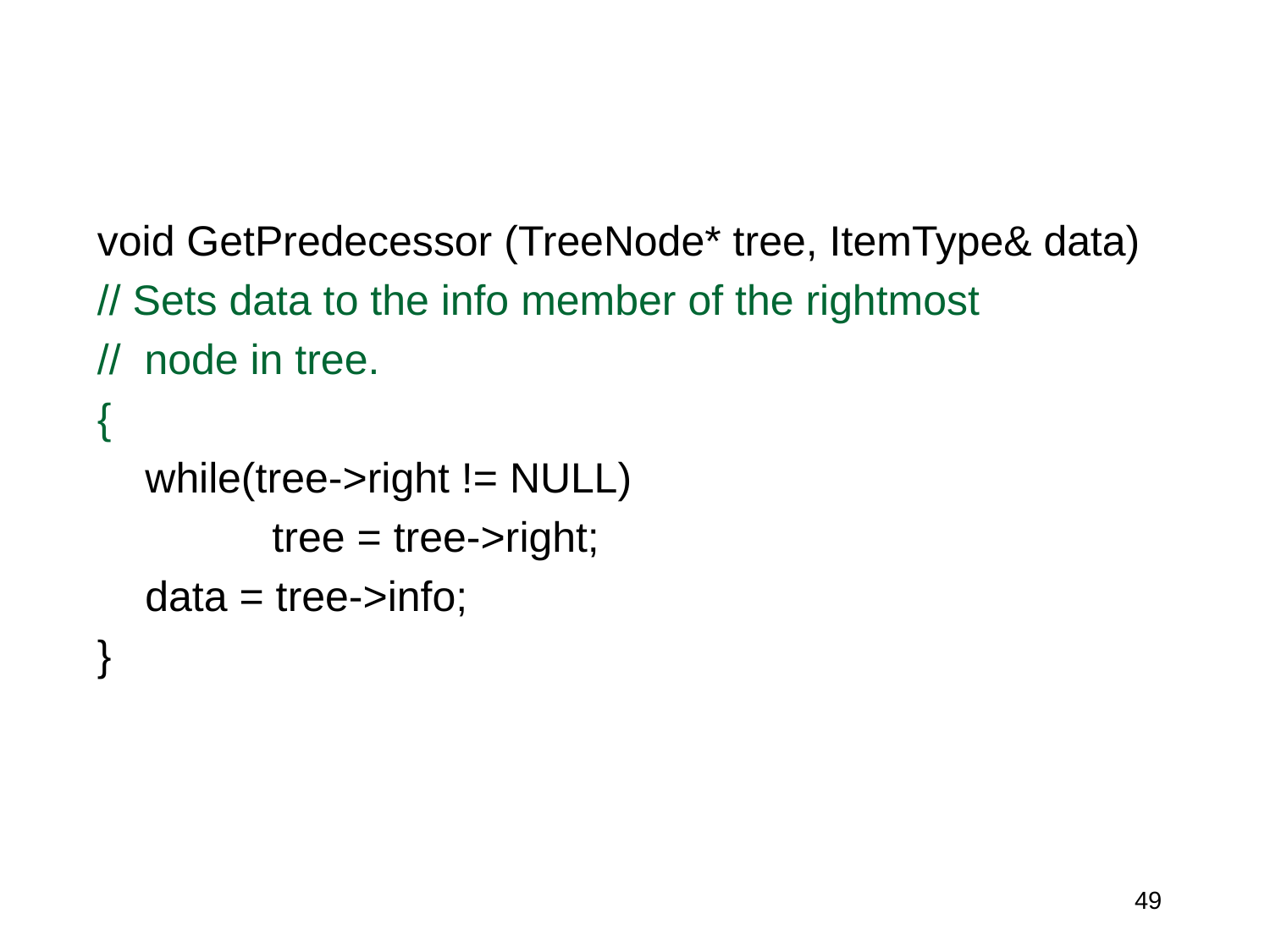

#

void GetPredecessor (TreeNode* tree, ItemType& data)
// Sets data to the info member of the rightmost
//  node in tree.
{
	while(tree->right != NULL)
		tree = tree->right;
	data = tree->info;
}
49